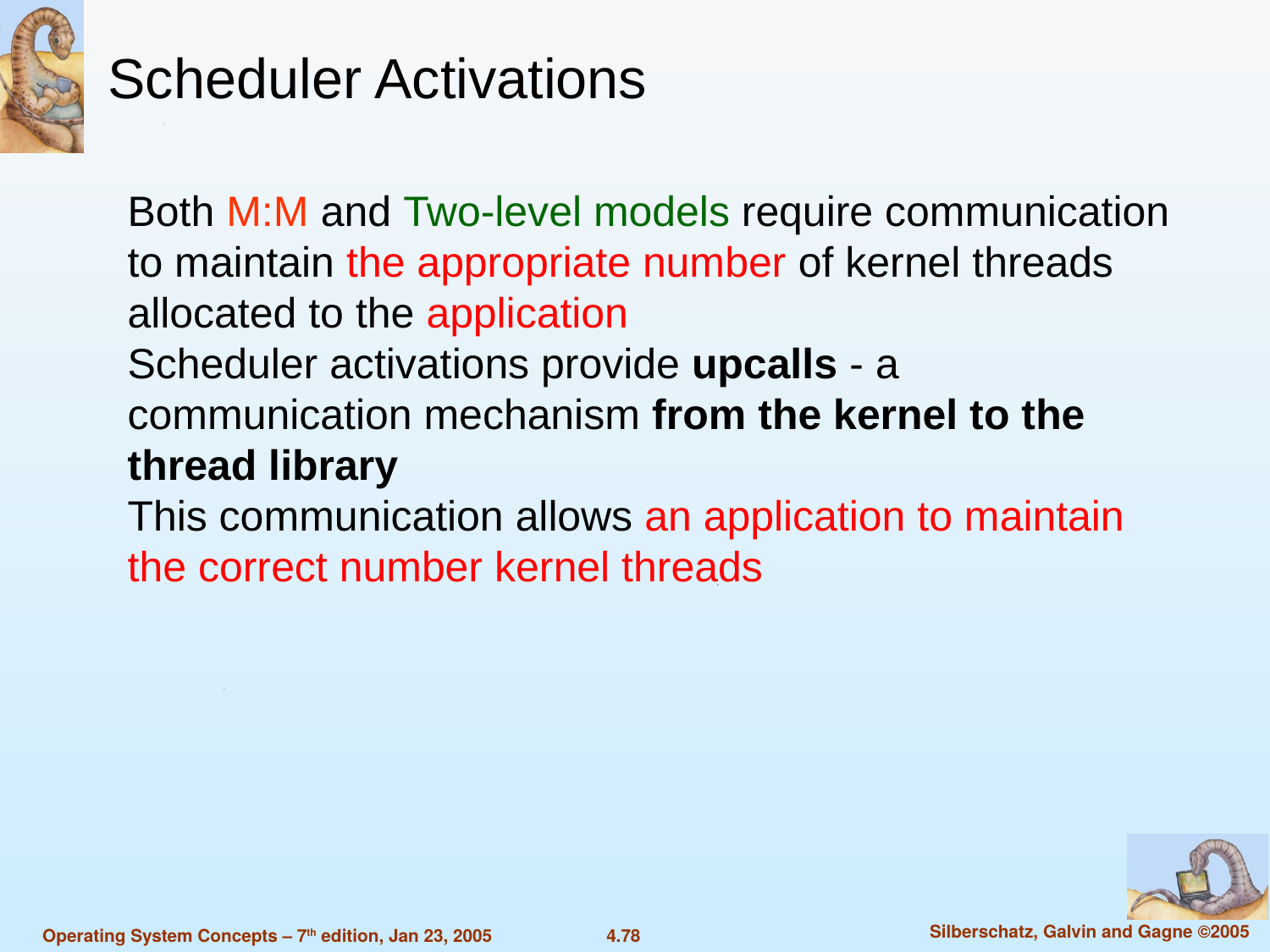

Scheduler Activations
Both M:M and Two-level models require communication to maintain the appropriate number of kernel threads allocated to the application
Scheduler activations provide upcalls - a communication mechanism from the kernel to the thread library
This communication allows an application to maintain the correct number kernel threads